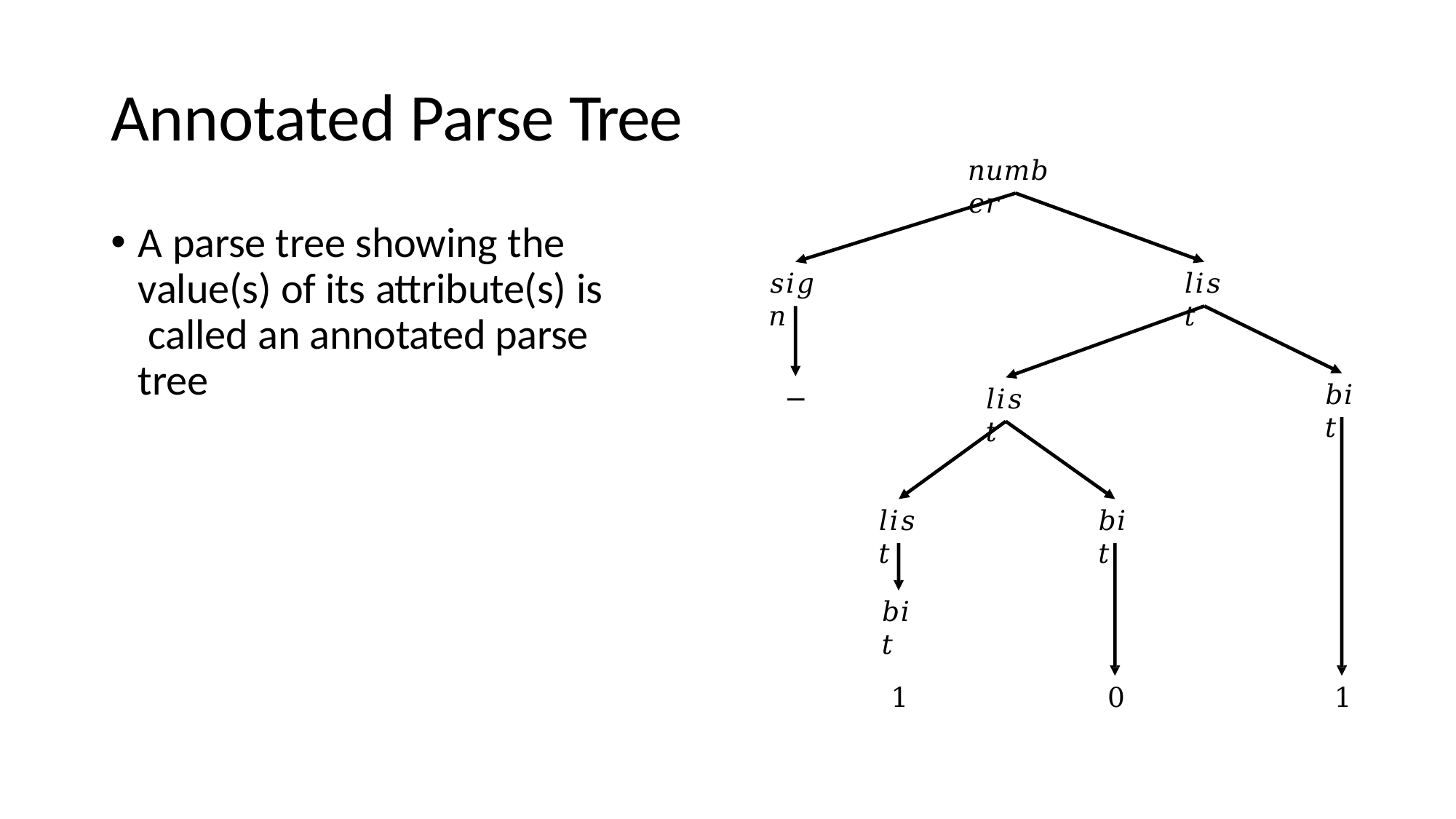

# Annotated Parse Tree
𝑛𝑢𝑚𝑏𝑒𝑟

A parse tree showing the  value(s) of its attribute(s) is  called an annotated parse  tree
𝑠𝑖𝑔𝑛
𝑙𝑖𝑠𝑡

𝑏𝑖𝑡
−
𝑙𝑖𝑠𝑡

𝑙𝑖𝑠𝑡
𝑏𝑖𝑡

𝑏𝑖𝑡
1
0
1